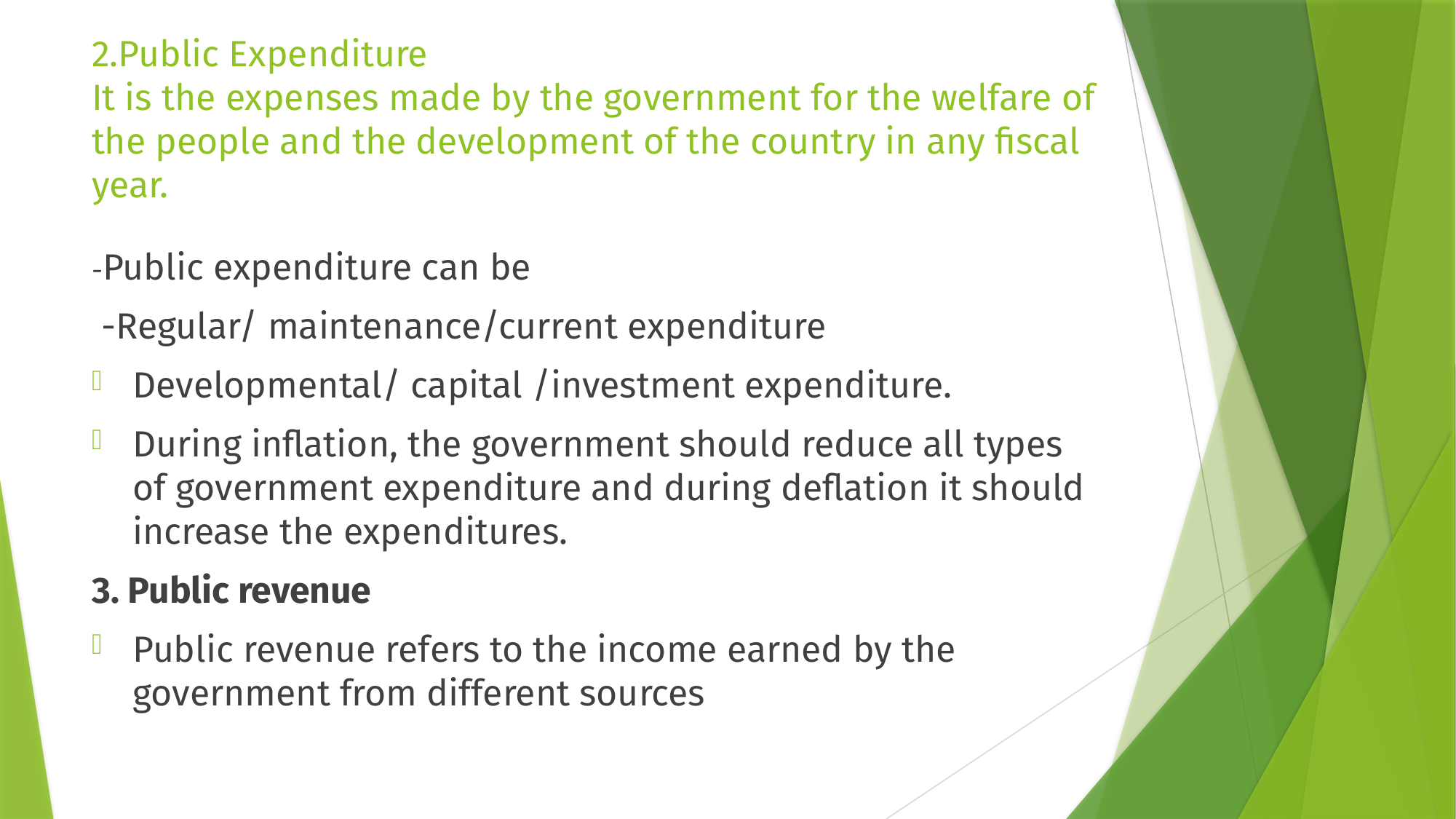

# 2.Public Expenditure It is the expenses made by the government for the welfare of the people and the development of the country in any fiscal year.
-Public expenditure can be
 -Regular/ maintenance/current expenditure
Developmental/ capital /investment expenditure.
During inflation, the government should reduce all types of government expenditure and during deflation it should increase the expenditures.
3. Public revenue
Public revenue refers to the income earned by the government from different sources